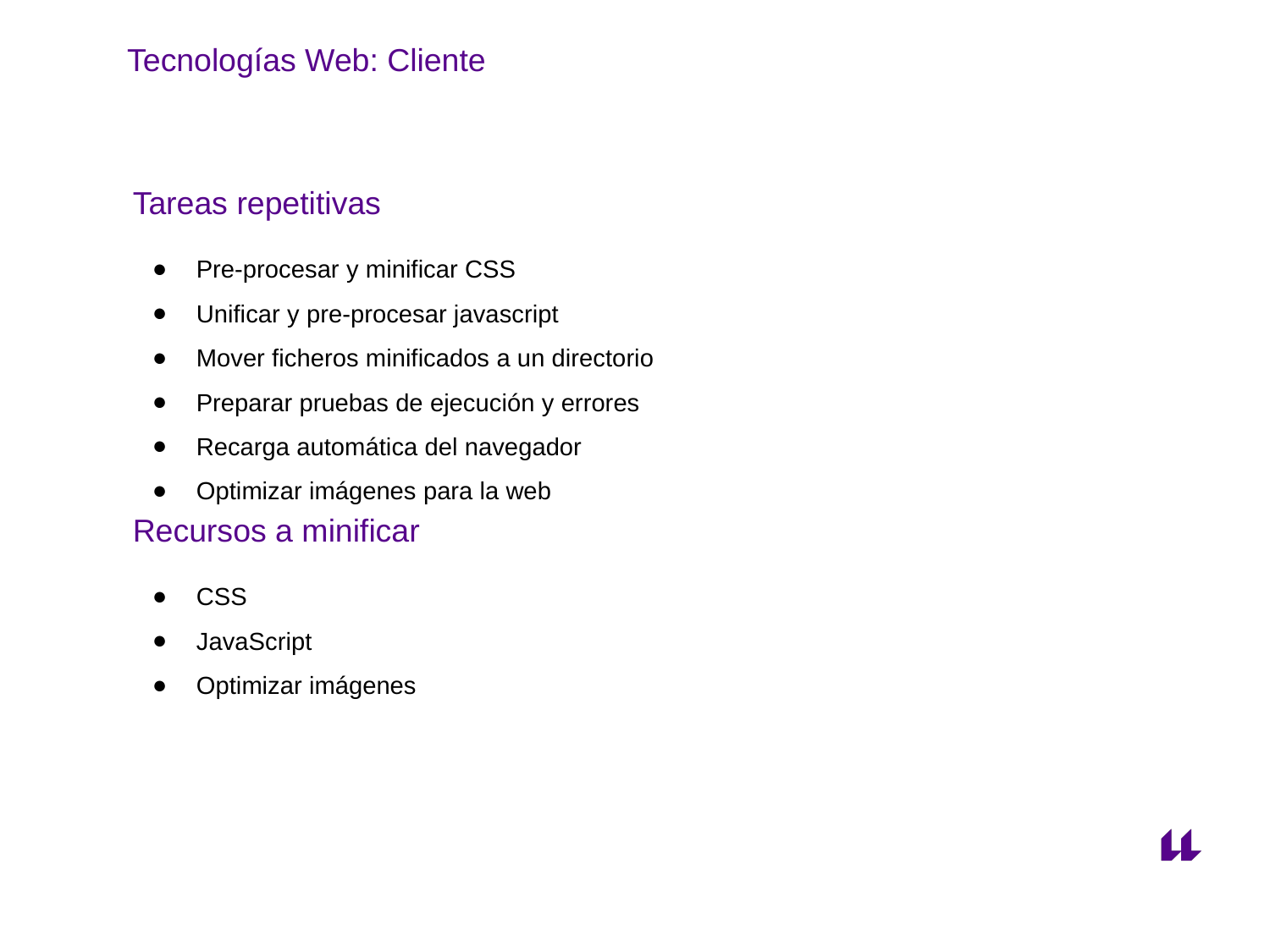

# Tecnologías Web: Cliente
Tareas repetitivas
Pre-procesar y minificar CSS
Unificar y pre-procesar javascript
Mover ficheros minificados a un directorio
Preparar pruebas de ejecución y errores
Recarga automática del navegador
Optimizar imágenes para la web
Recursos a minificar
CSS
JavaScript
Optimizar imágenes